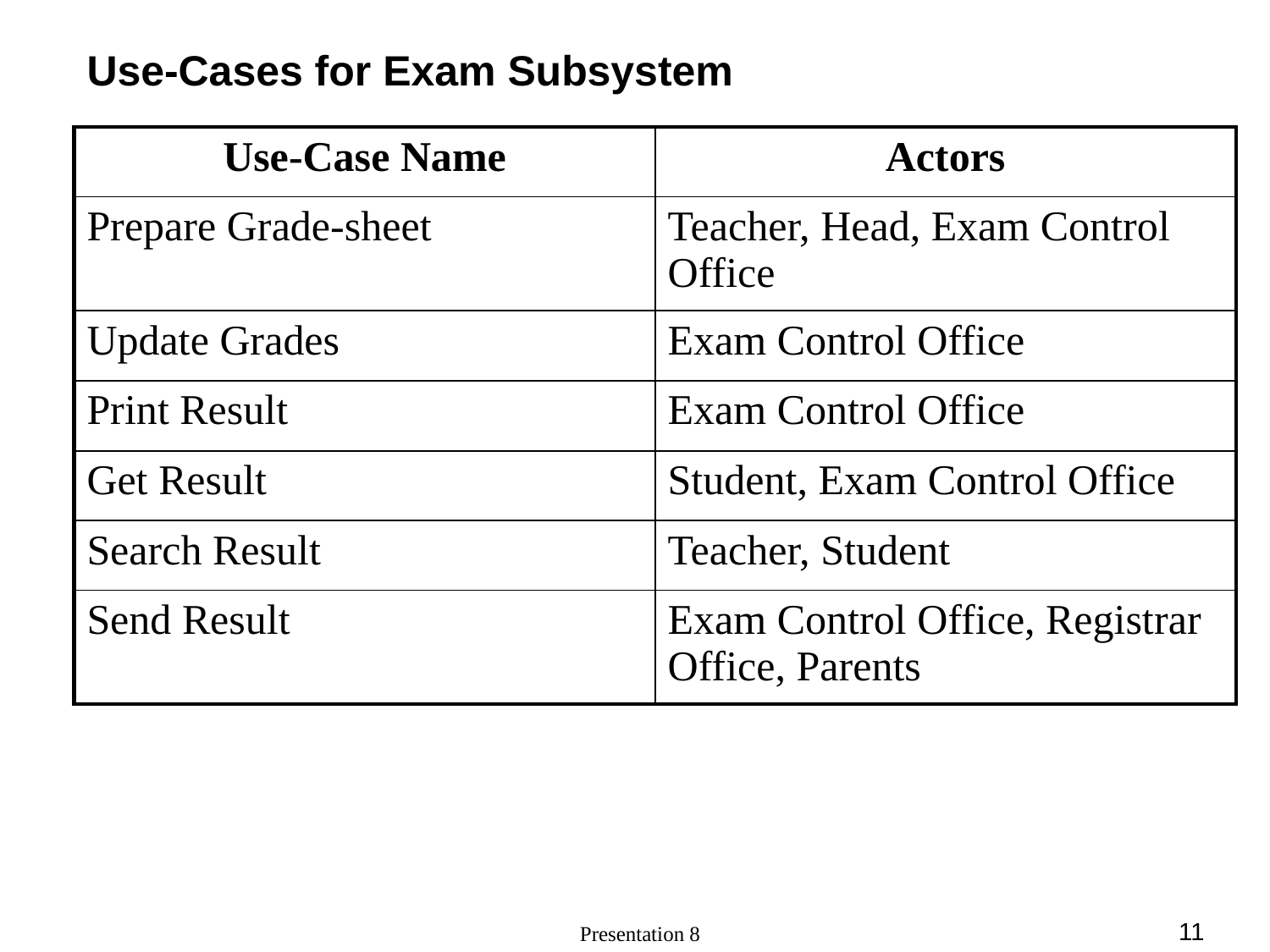

# Use-Cases for Exam Subsystem
| Use-Case Name | Actors |
| --- | --- |
| Prepare Grade-sheet | Teacher, Head, Exam Control Office |
| Update Grades | Exam Control Office |
| Print Result | Exam Control Office |
| Get Result | Student, Exam Control Office |
| Search Result | Teacher, Student |
| Send Result | Exam Control Office, Registrar Office, Parents |
11